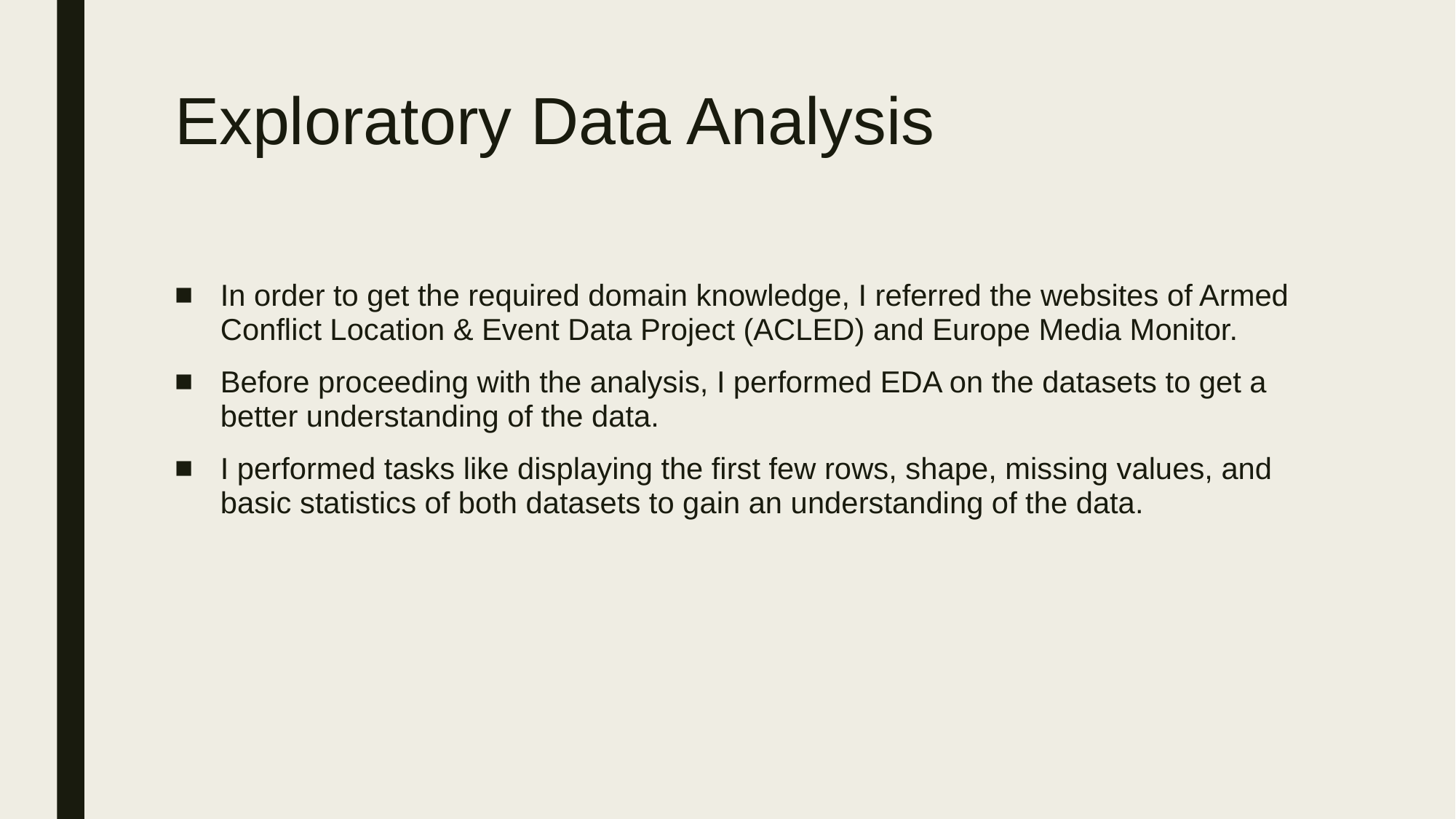

# Exploratory Data Analysis
In order to get the required domain knowledge, I referred the websites of Armed Conflict Location & Event Data Project (ACLED) and Europe Media Monitor.
Before proceeding with the analysis, I performed EDA on the datasets to get a better understanding of the data.
I performed tasks like displaying the first few rows, shape, missing values, and basic statistics of both datasets to gain an understanding of the data.